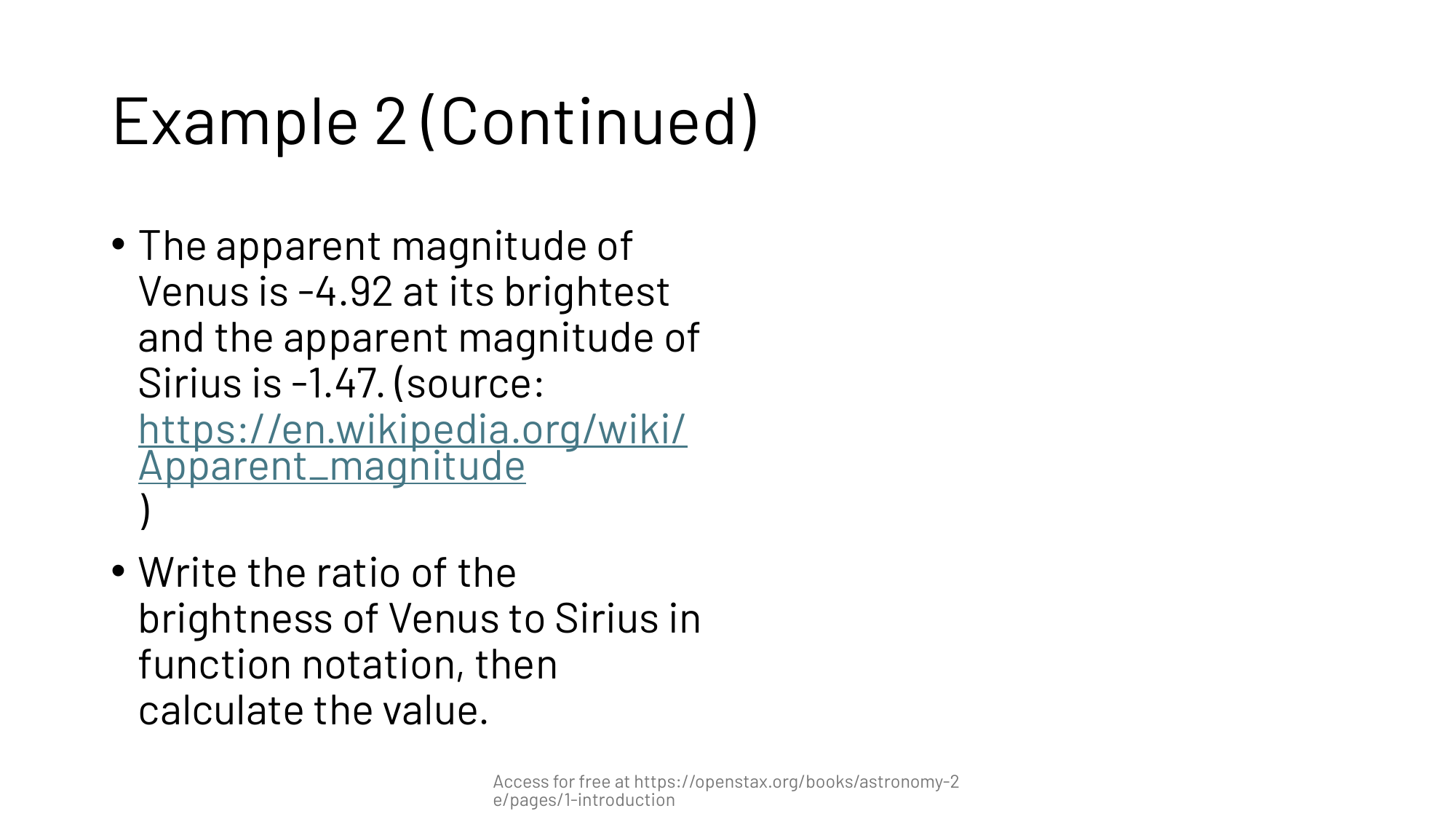

# Example 2 (Continued)
The apparent magnitude of Venus is -4.92 at its brightest and the apparent magnitude of Sirius is -1.47. (source: https://en.wikipedia.org/wiki/Apparent_magnitude)
Write the ratio of the brightness of Venus to Sirius in function notation, then calculate the value.

Access for free at https://openstax.org/books/astronomy-2e/pages/1-introduction